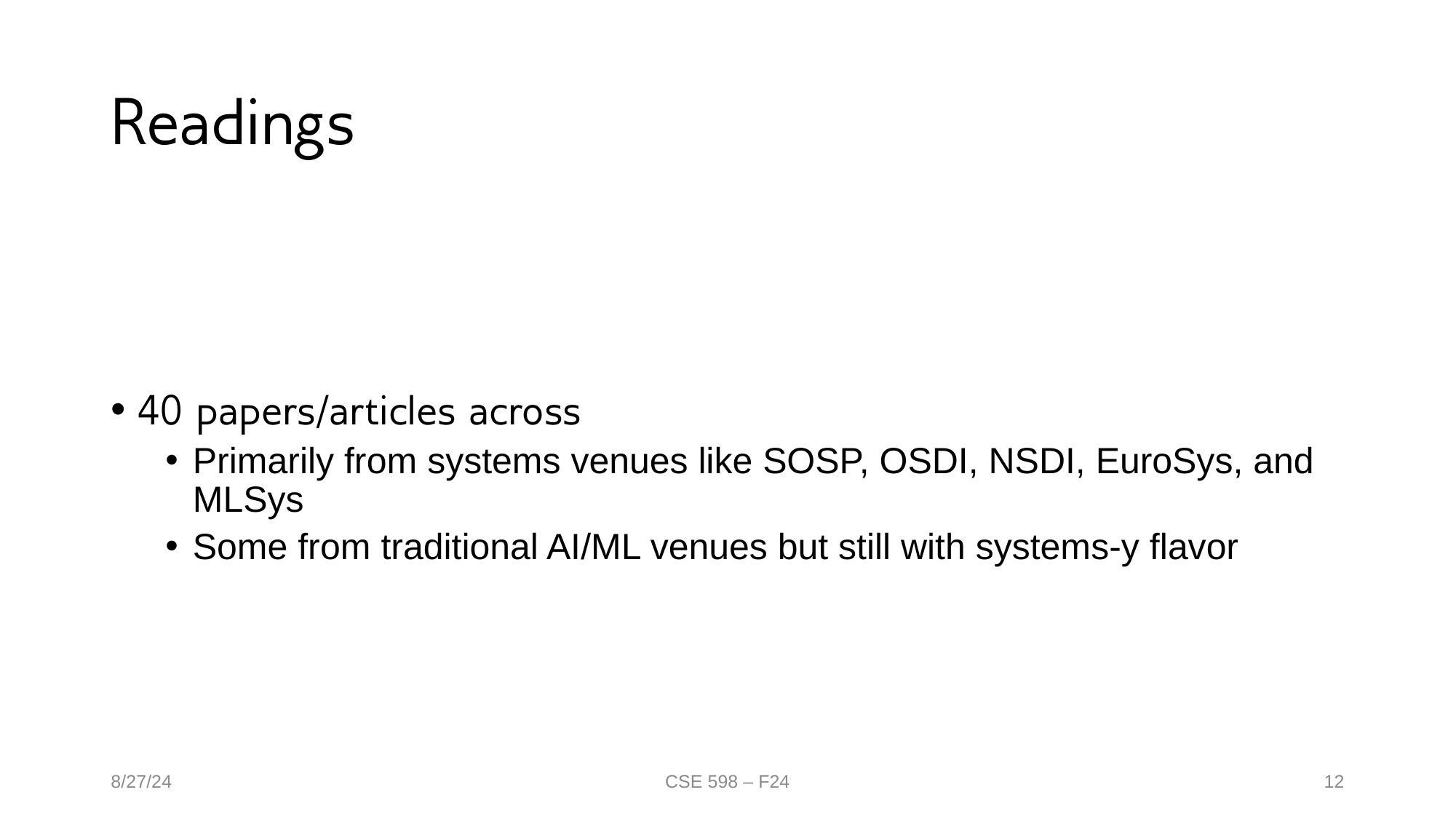

# Readings
40 papers/articles across
Primarily from systems venues like SOSP, OSDI, NSDI, EuroSys, and MLSys
Some from traditional AI/ML venues but still with systems-y flavor
8/27/24
CSE 598 – F24
12